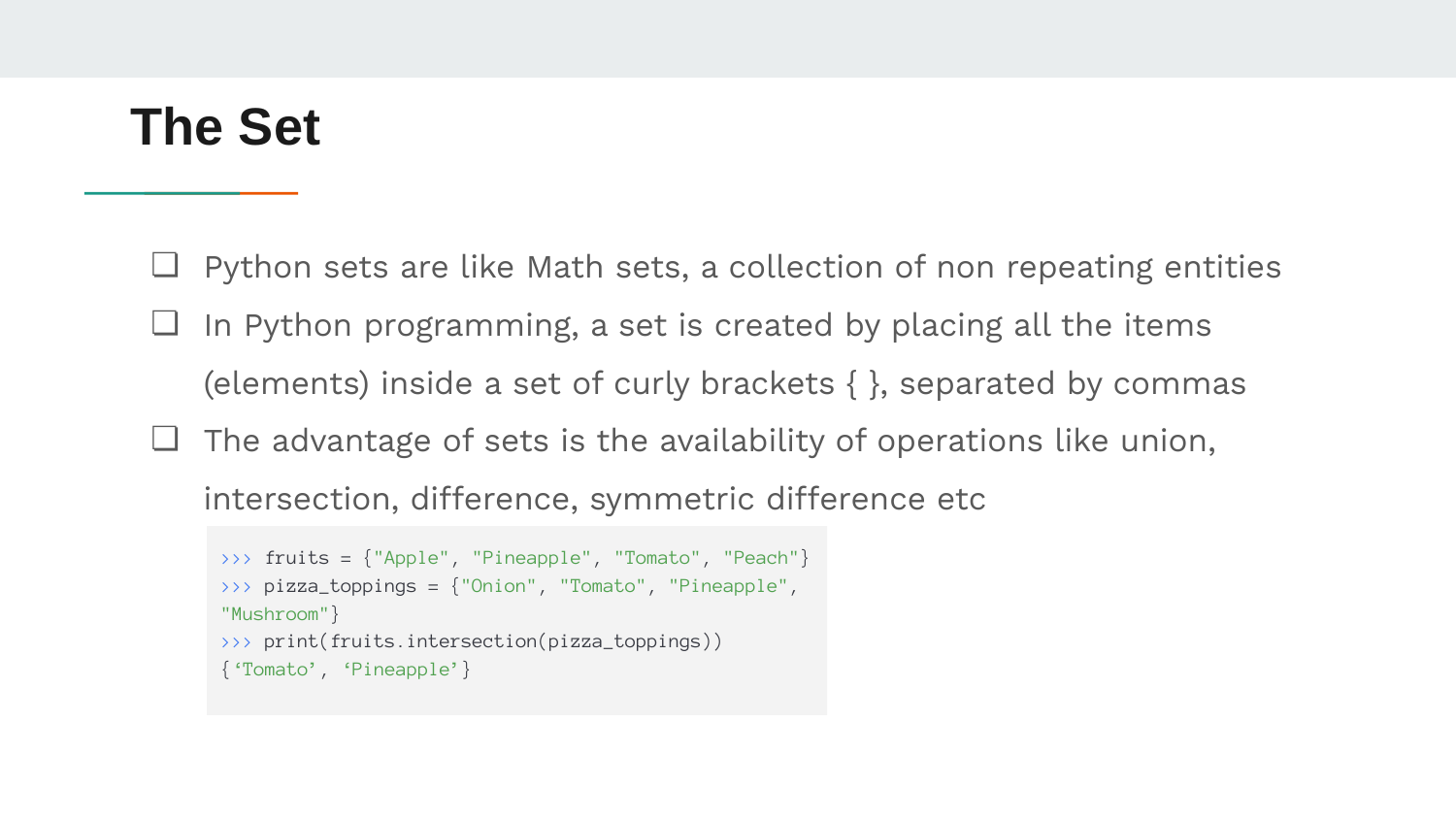

# The Set
Python sets are like Math sets, a collection of non repeating entities
In Python programming, a set is created by placing all the items (elements) inside a set of curly brackets { }, separated by commas
The advantage of sets is the availability of operations like union, intersection, difference, symmetric difference etc
>>> fruits = {"Apple", "Pineapple", "Tomato", "Peach"}
>>> pizza_toppings = {"Onion", "Tomato", "Pineapple", "Mushroom"}
>>> print(fruits.intersection(pizza_toppings))
{‘Tomato’, ‘Pineapple’}